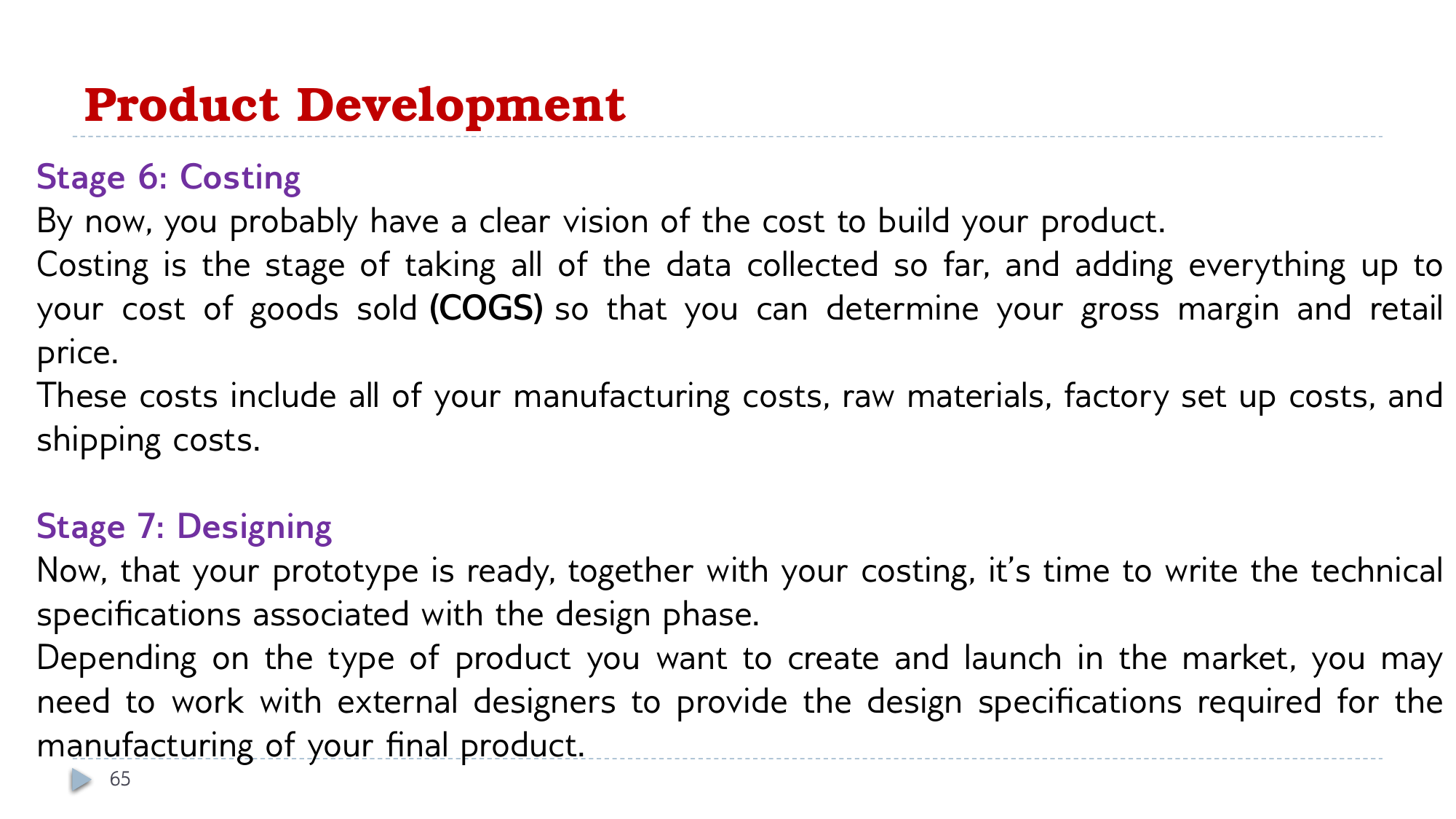

# Product Development
Stage 6: Costing
By now, you probably have a clear vision of the cost to build your product.
Costing is the stage of taking all of the data collected so far, and adding everything up to your cost of goods sold (COGS) so that you can determine your gross margin and retail price.
These costs include all of your manufacturing costs, raw materials, factory set up costs, and shipping costs.

Stage 7: Designing
Now, that your prototype is ready, together with your costing, it’s time to write the technical specifications associated with the design phase.
Depending on the type of product you want to create and launch in the market, you may need to work with external designers to provide the design specifications required for the manufacturing of your final product.

65